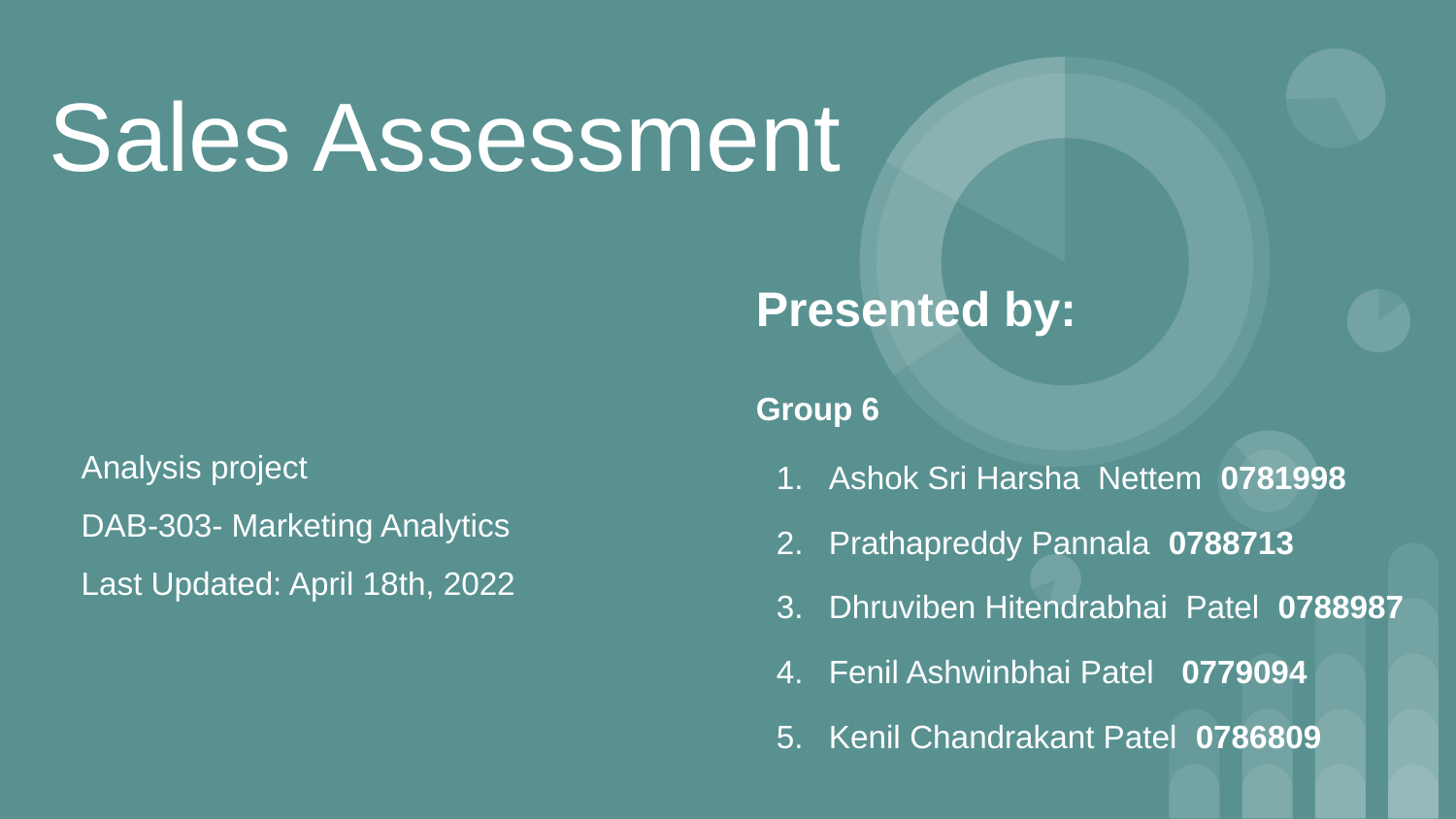

# Sales Assessment
Presented by:
Group 6
Ashok Sri Harsha  Nettem  0781998
Prathapreddy Pannala  0788713
Dhruviben Hitendrabhai  Patel  0788987
Fenil Ashwinbhai Patel   0779094
Kenil Chandrakant Patel  0786809
Analysis project
DAB-303- Marketing Analytics
Last Updated: April 18th, 2022